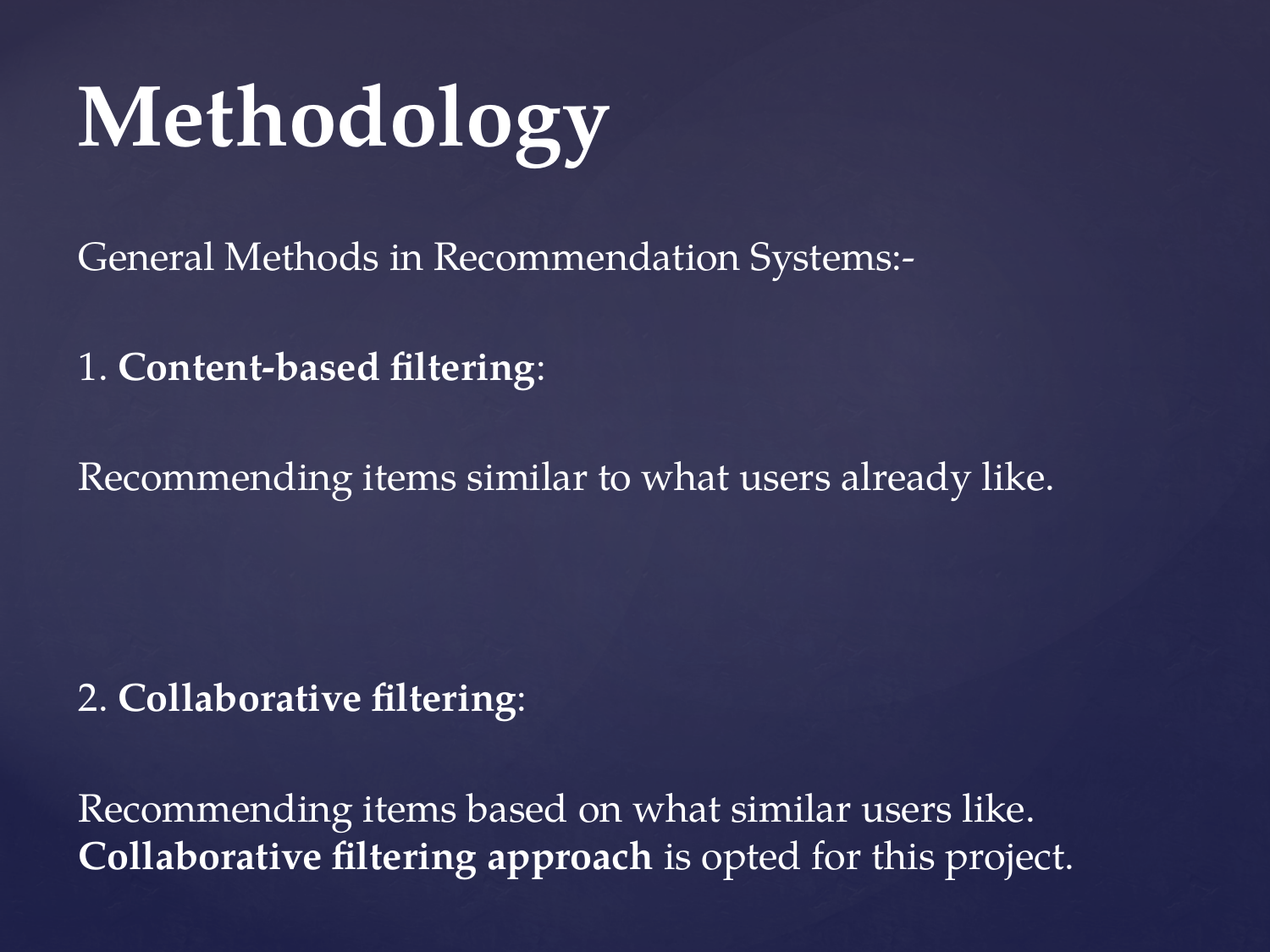

# Methodology

General Methods in Recommendation Systems:-

1. Content-based filtering:

Recommending items similar to what users already like.

2. Collaborative filtering:

Recommending items based on what similar users like. Collaborative filtering approach is opted for this project.